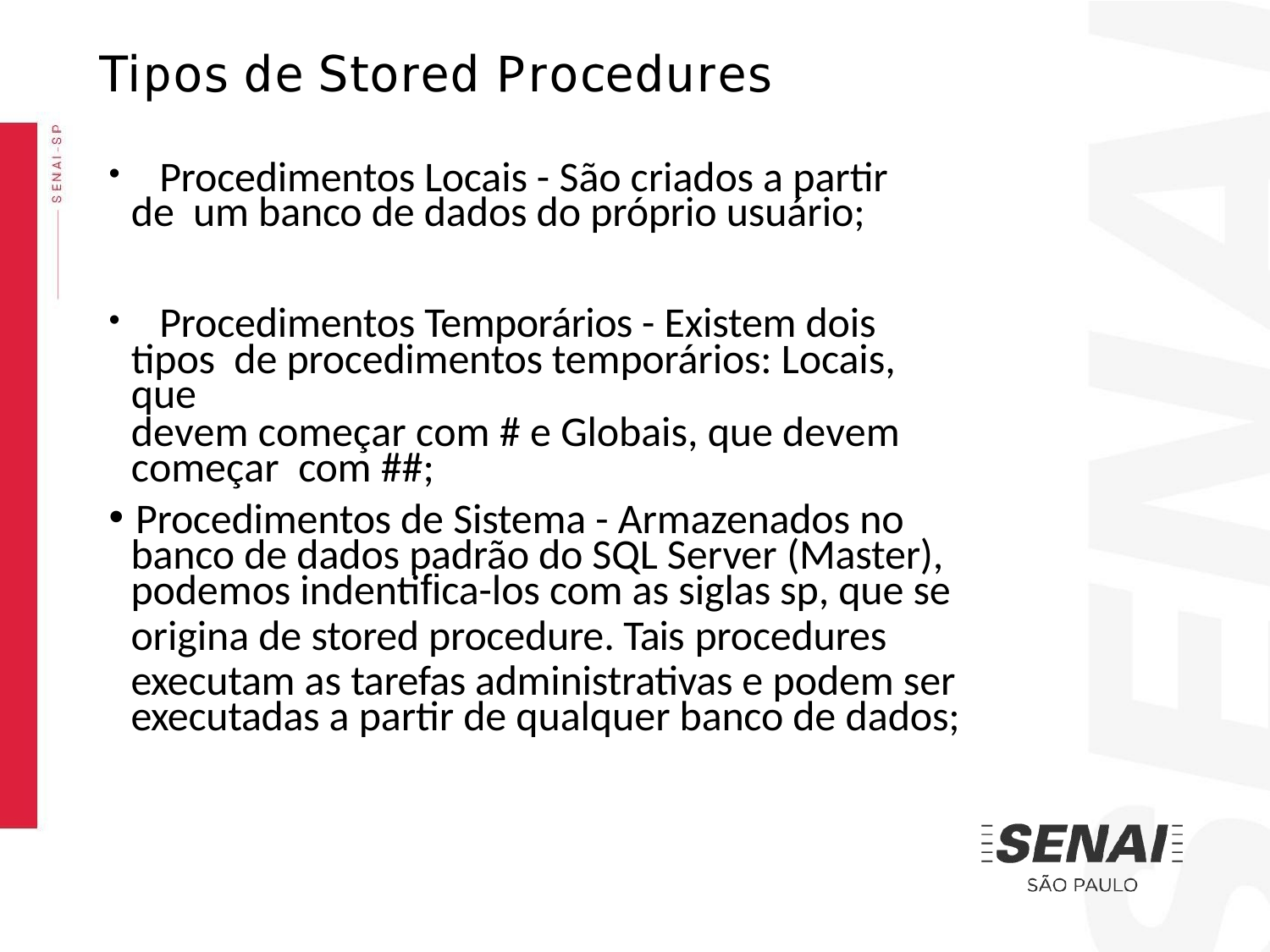

# Tipos de Stored Procedures
	Procedimentos Locais - São criados a partir de  um banco de dados do próprio usuário;

	Procedimentos Temporários - Existem dois tipos  de procedimentos temporários: Locais, que
devem começar com # e Globais, que devem	começar  com ##;
Procedimentos de Sistema - Armazenados no
banco de dados padrão do SQL Server (Master),
podemos indentiﬁca-los com as siglas sp, que se  origina de stored procedure. Tais procedures
executam as tarefas administrativas e podem ser  executadas a partir de qualquer banco de dados;